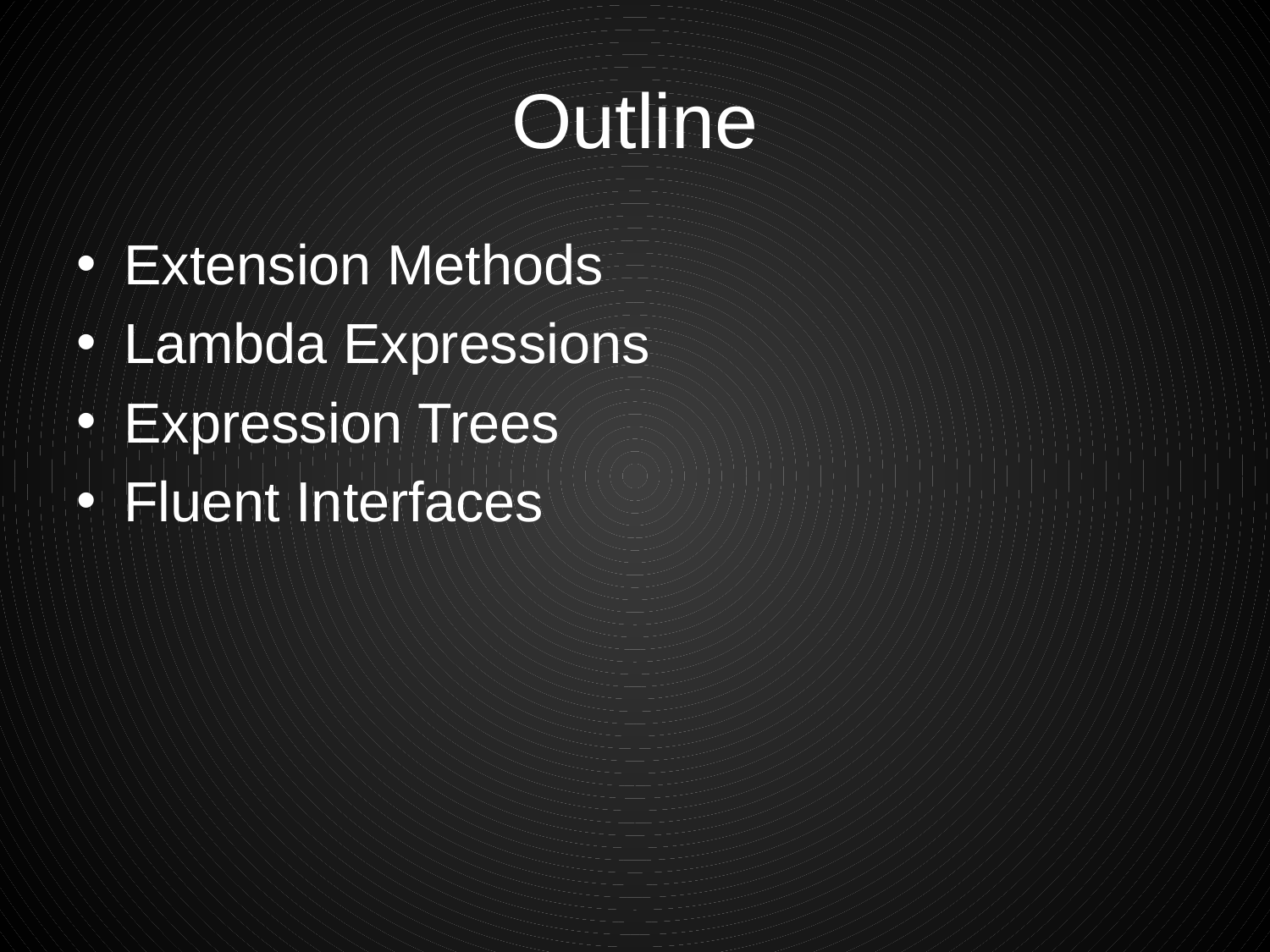

# Outline
Extension Methods
Lambda Expressions
Expression Trees
Fluent Interfaces